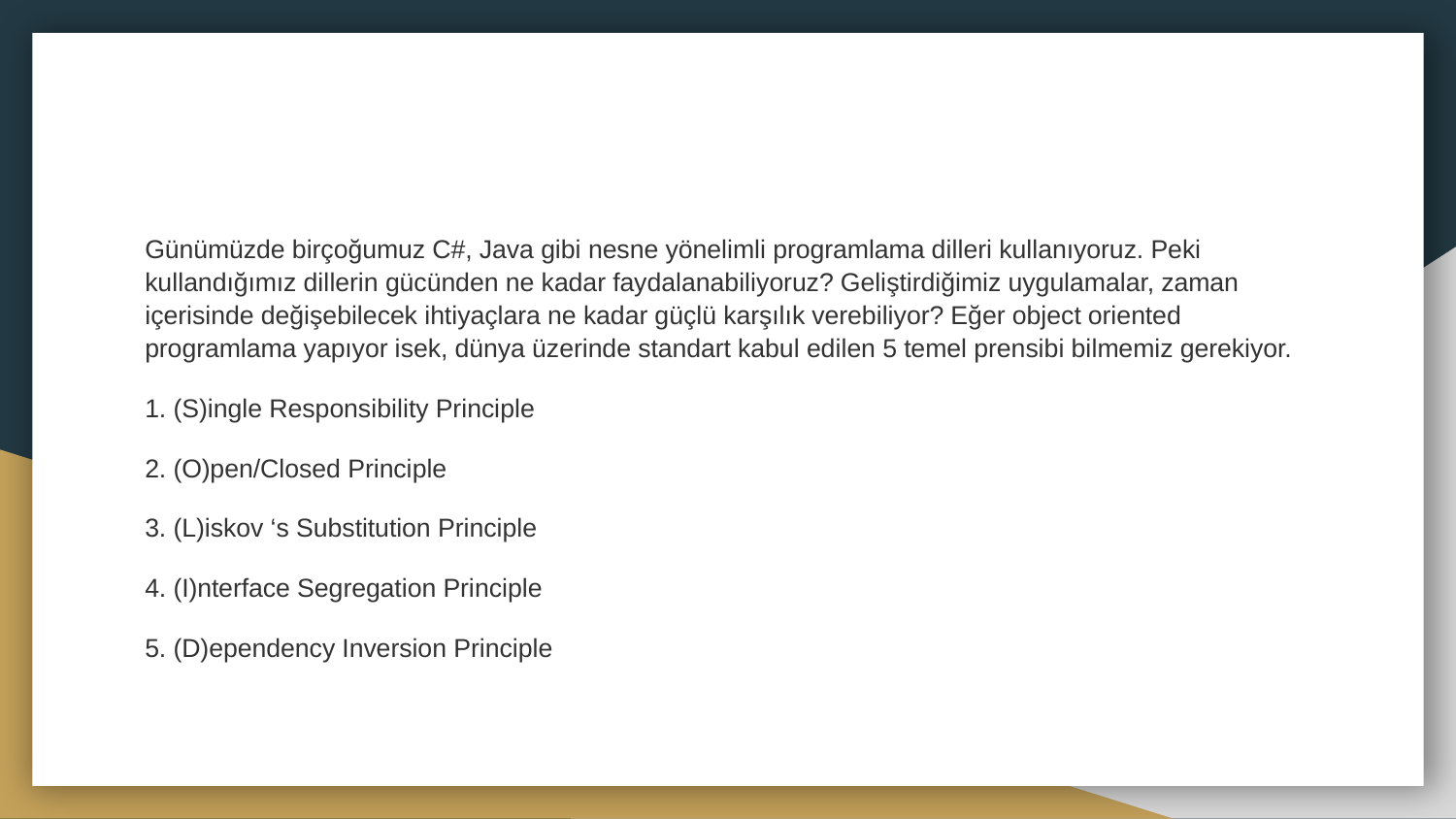

#
Günümüzde birçoğumuz C#, Java gibi nesne yönelimli programlama dilleri kullanıyoruz. Peki kullandığımız dillerin gücünden ne kadar faydalanabiliyoruz? Geliştirdiğimiz uygulamalar, zaman içerisinde değişebilecek ihtiyaçlara ne kadar güçlü karşılık verebiliyor? Eğer object oriented programlama yapıyor isek, dünya üzerinde standart kabul edilen 5 temel prensibi bilmemiz gerekiyor.
1. (S)ingle Responsibility Principle
2. (O)pen/Closed Principle
3. (L)iskov ‘s Substitution Principle
4. (I)nterface Segregation Principle
5. (D)ependency Inversion Principle